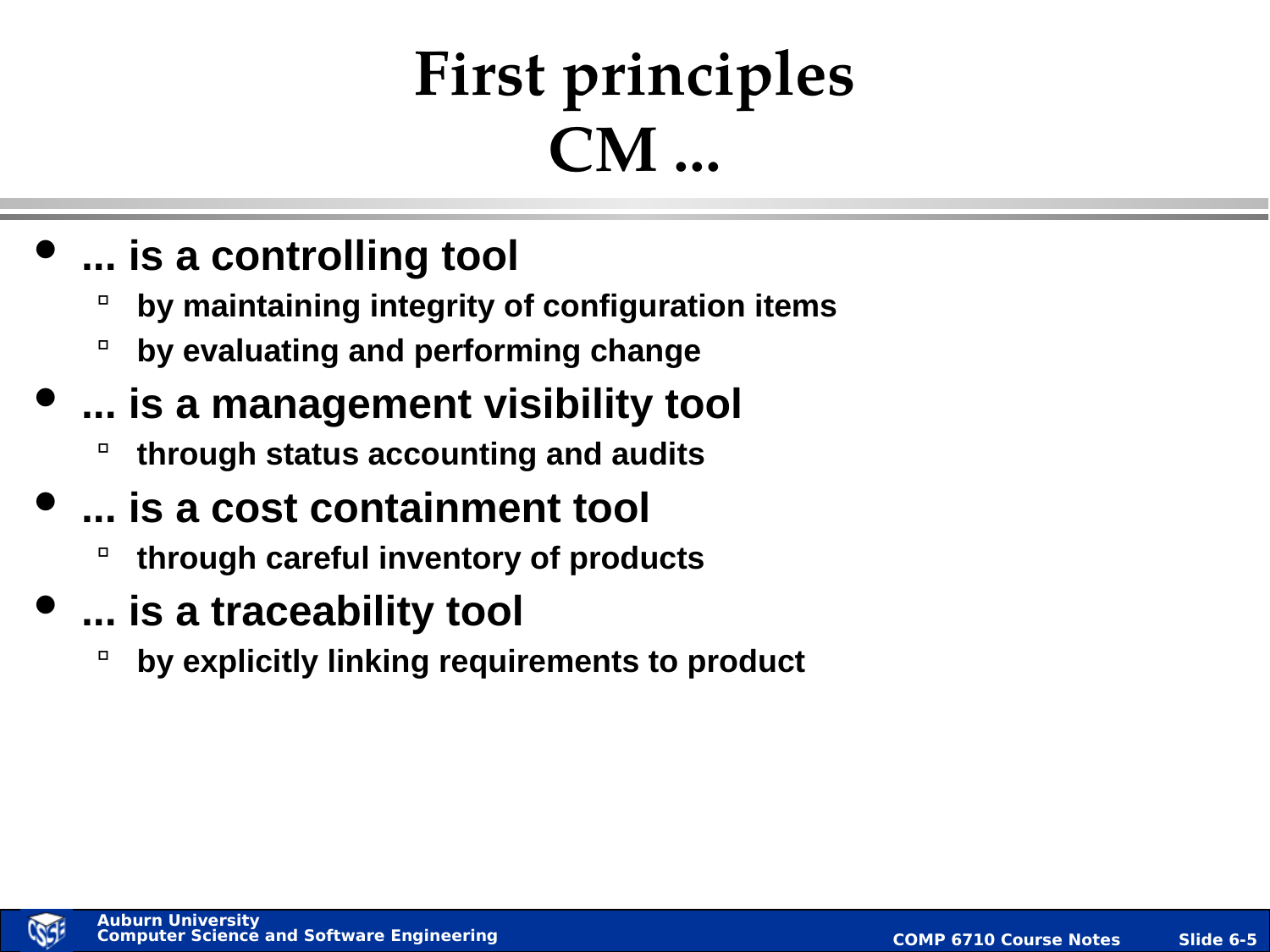

# First principles CM ...
... is a controlling tool
by maintaining integrity of configuration items
by evaluating and performing change
... is a management visibility tool
through status accounting and audits
... is a cost containment tool
through careful inventory of products
... is a traceability tool
by explicitly linking requirements to product